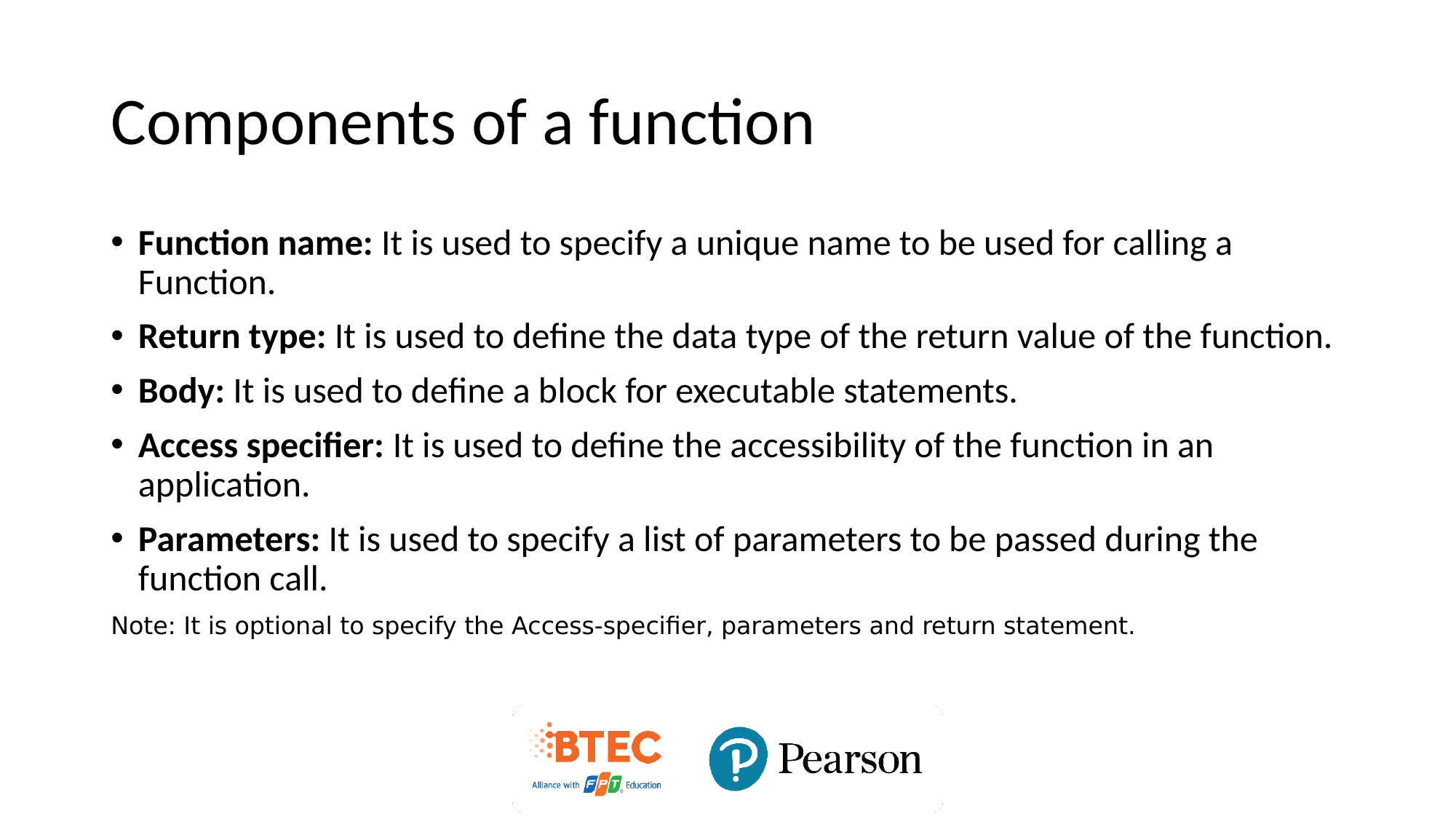

# Components of a function
Function name: It is used to specify a unique name to be used for calling a Function.
Return type: It is used to define the data type of the return value of the function.
Body: It is used to define a block for executable statements.
Access specifier: It is used to define the accessibility of the function in an application.
Parameters: It is used to specify a list of parameters to be passed during the function call.
Note: It is optional to specify the Access-specifier, parameters and return statement.